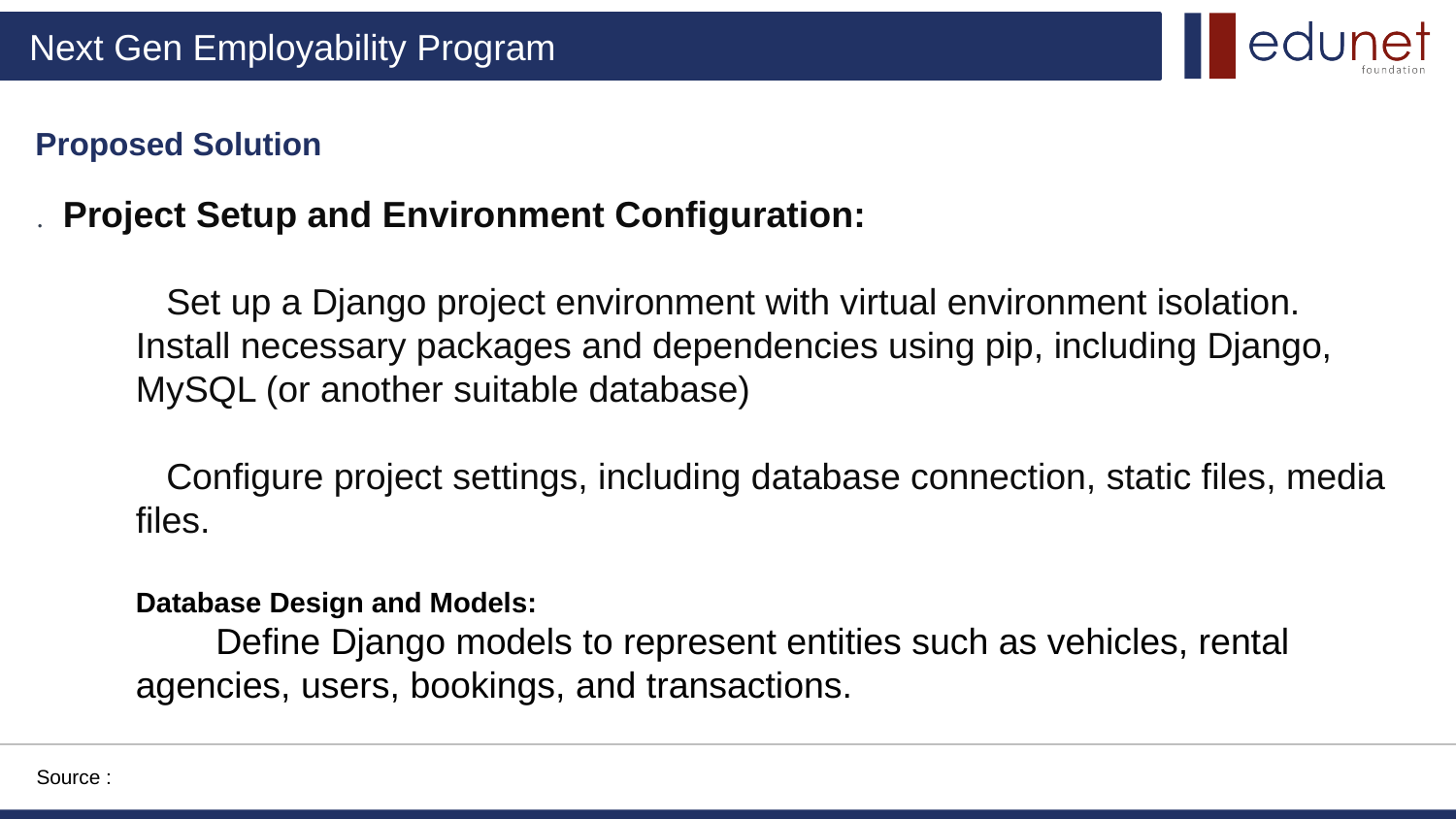

Proposed Solution
.
Project Setup and Environment Configuration:

   Set up a Django project environment with virtual environment isolation.
Install necessary packages and dependencies using pip, including Django, MySQL (or another suitable database)

   Configure project settings, including database connection, static files, media files.

Database Design and Models:
          Define Django models to represent entities such as vehicles, rental agencies, users, bookings, and transactions.

Source :